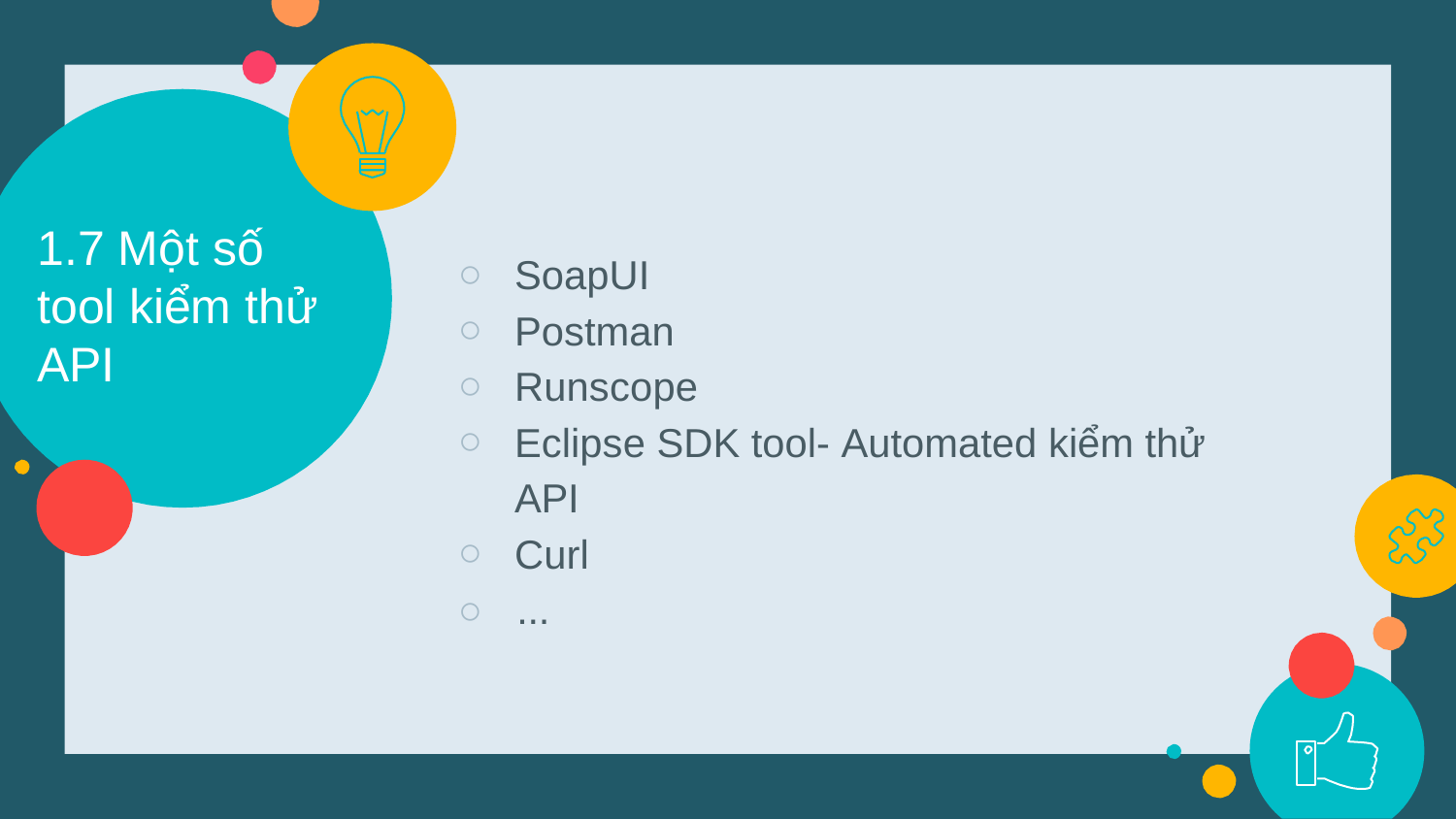

1.7 Một số
SoapUI
Postman
Runscope
Eclipse SDK tool- Automated kiểm thử
API
Curl
○	...
tool kiểm thử
API